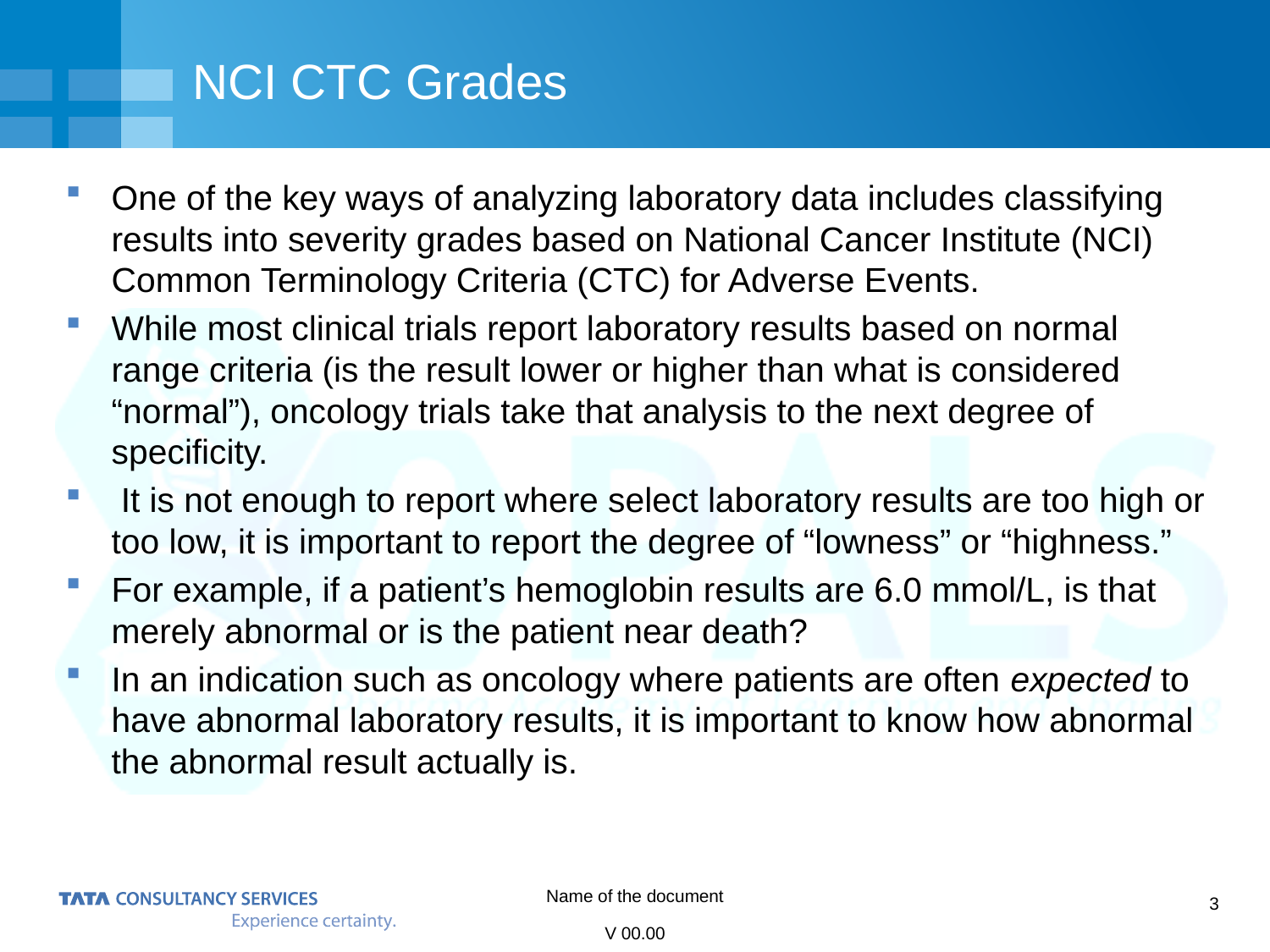

# NCI CTC Grades
One of the key ways of analyzing laboratory data includes classifying results into severity grades based on National Cancer Institute (NCI) Common Terminology Criteria (CTC) for Adverse Events.
While most clinical trials report laboratory results based on normal range criteria (is the result lower or higher than what is considered “normal”), oncology trials take that analysis to the next degree of specificity.
 It is not enough to report where select laboratory results are too high or too low, it is important to report the degree of “lowness” or “highness.”
For example, if a patient’s hemoglobin results are 6.0 mmol/L, is that merely abnormal or is the patient near death?
In an indication such as oncology where patients are often expected to have abnormal laboratory results, it is important to know how abnormal the abnormal result actually is.